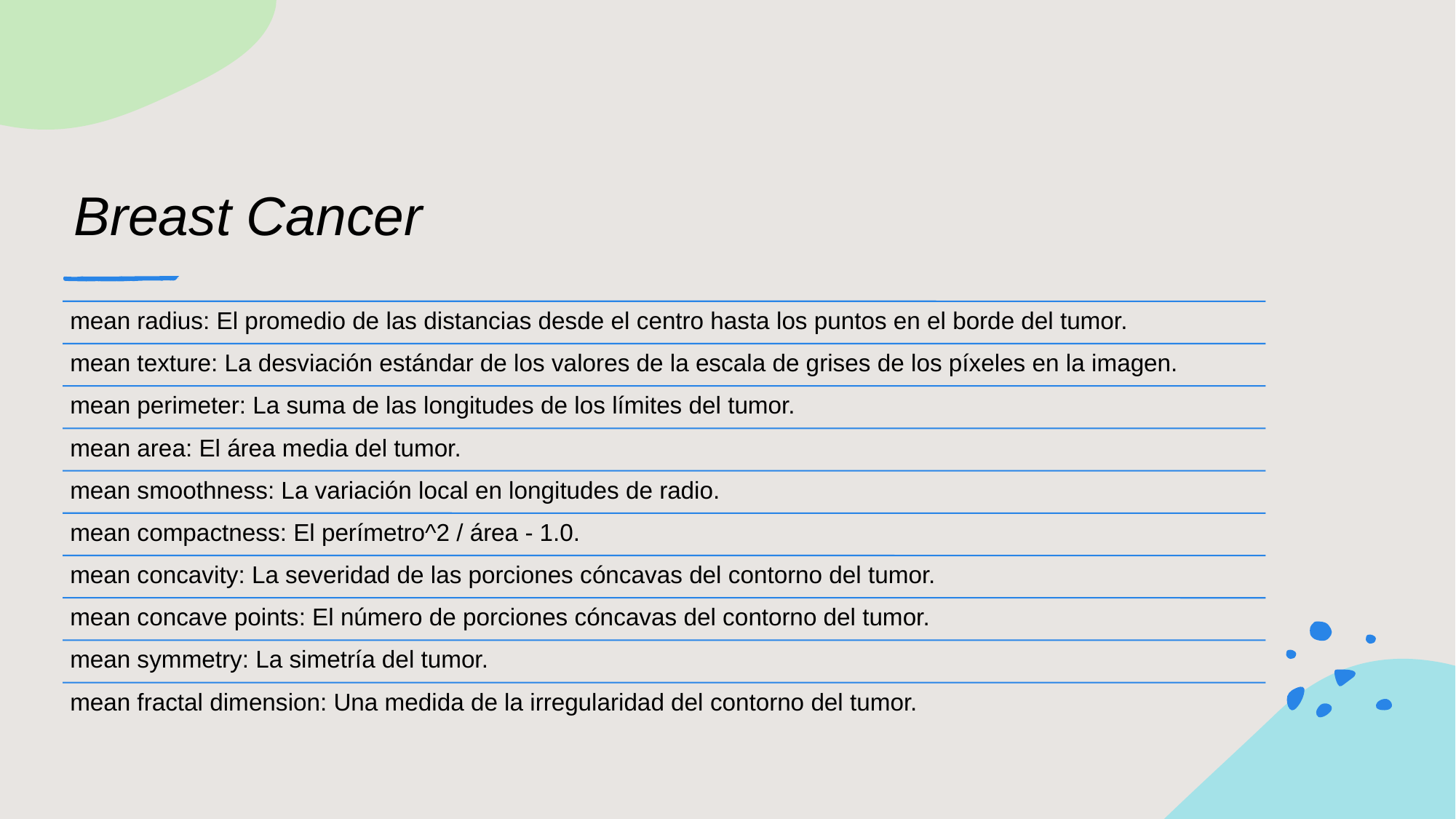

# Breast Cancer
mean radius: El promedio de las distancias desde el centro hasta los puntos en el borde del tumor.
mean texture: La desviación estándar de los valores de la escala de grises de los píxeles en la imagen.
mean perimeter: La suma de las longitudes de los límites del tumor.
mean area: El área media del tumor.
mean smoothness: La variación local en longitudes de radio.
mean compactness: El perímetro^2 / área - 1.0.
mean concavity: La severidad de las porciones cóncavas del contorno del tumor.
mean concave points: El número de porciones cóncavas del contorno del tumor.
mean symmetry: La simetría del tumor.
mean fractal dimension: Una medida de la irregularidad del contorno del tumor.